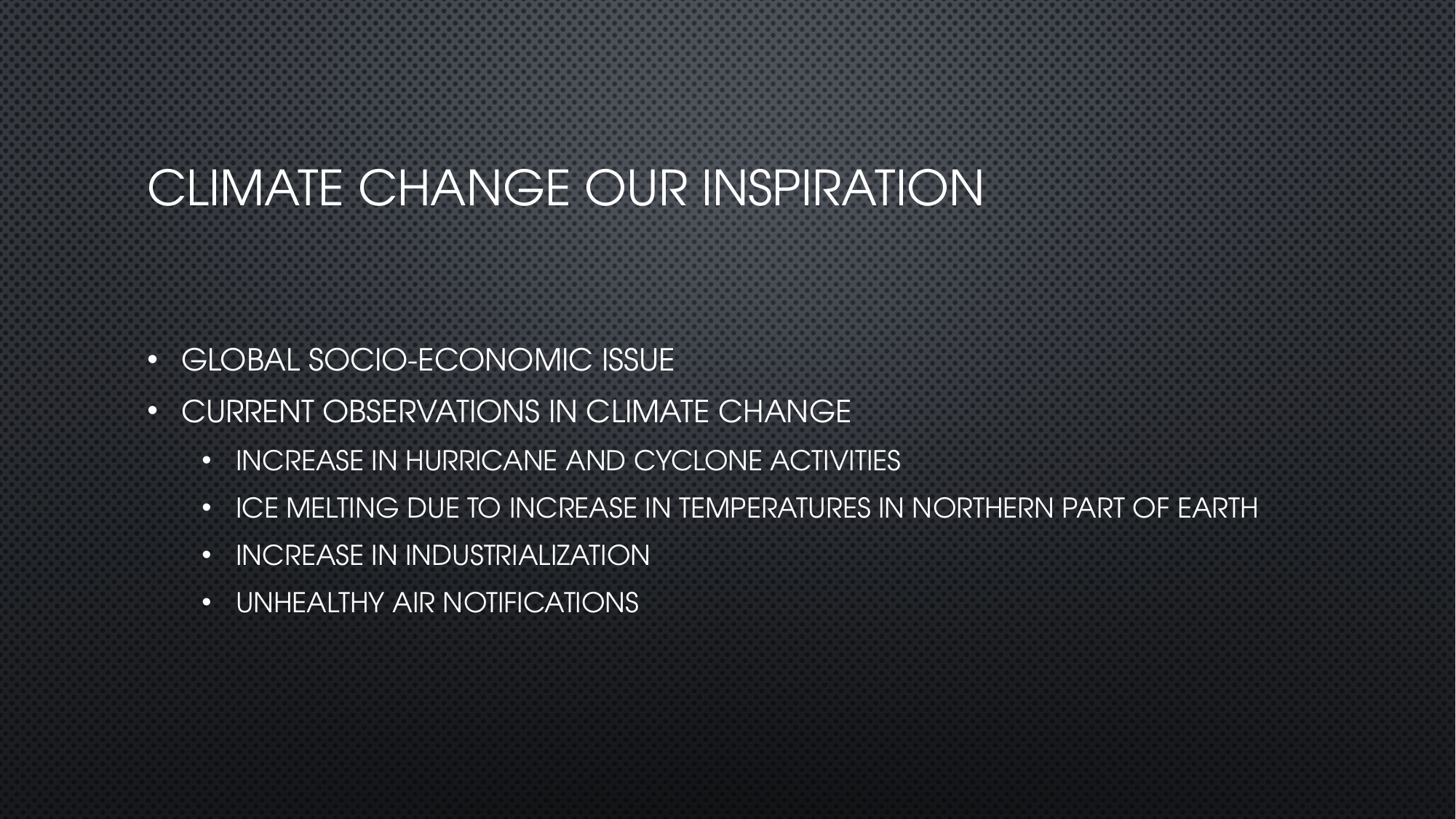

# Climate Change our inspiration
Global socio-economic issue
Current observations in climate change
Increase in Hurricane and Cyclone activities
Ice melting due to increase in temperatures in northern part of earth
Increase in Industrialization
Unhealthy Air Notifications